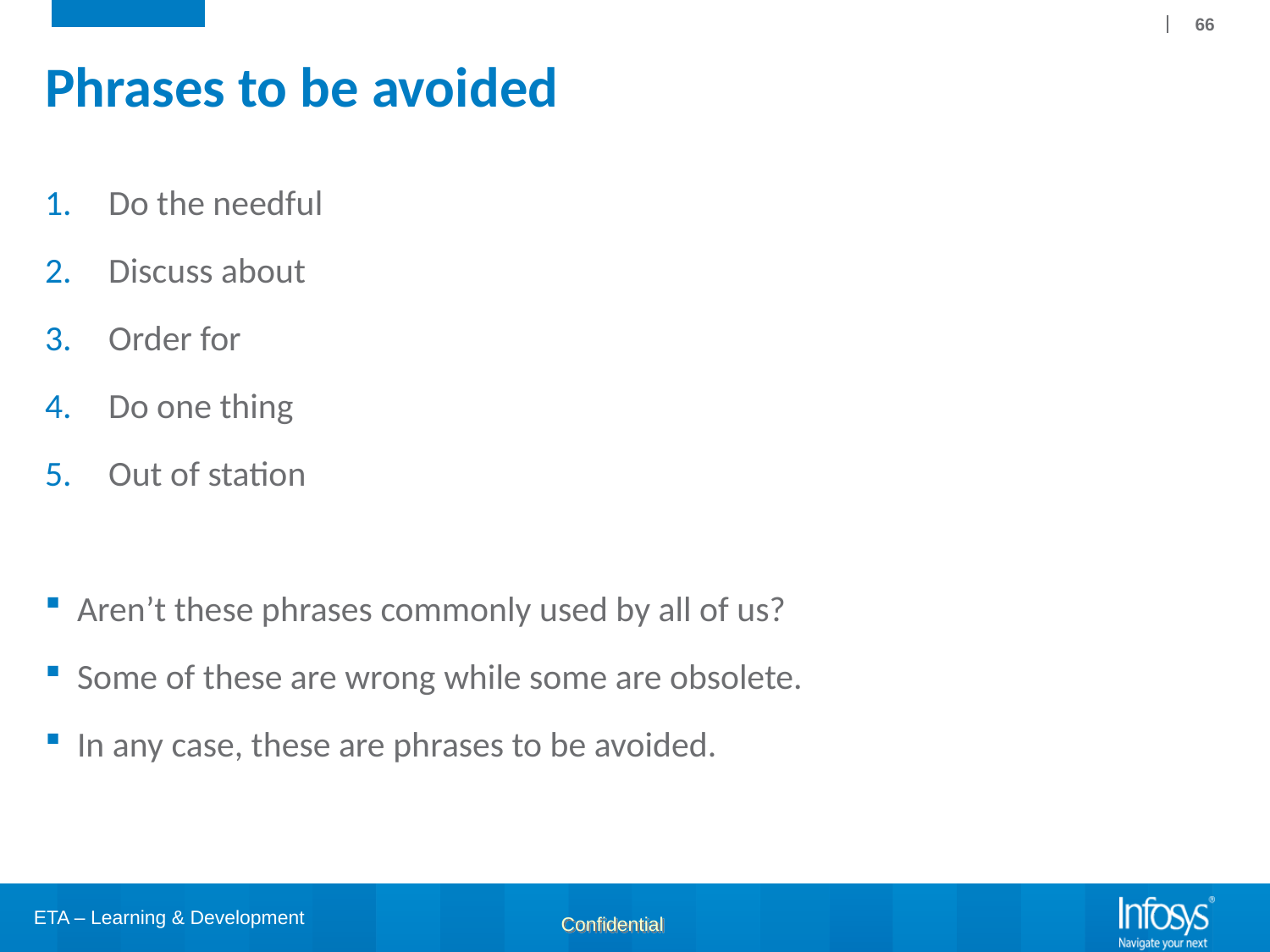

66
# Phrases to be avoided
Do the needful
Discuss about
Order for
Do one thing
Out of station

Aren’t these phrases commonly used by all of us?
Some of these are wrong while some are obsolete.
In any case, these are phrases to be avoided.